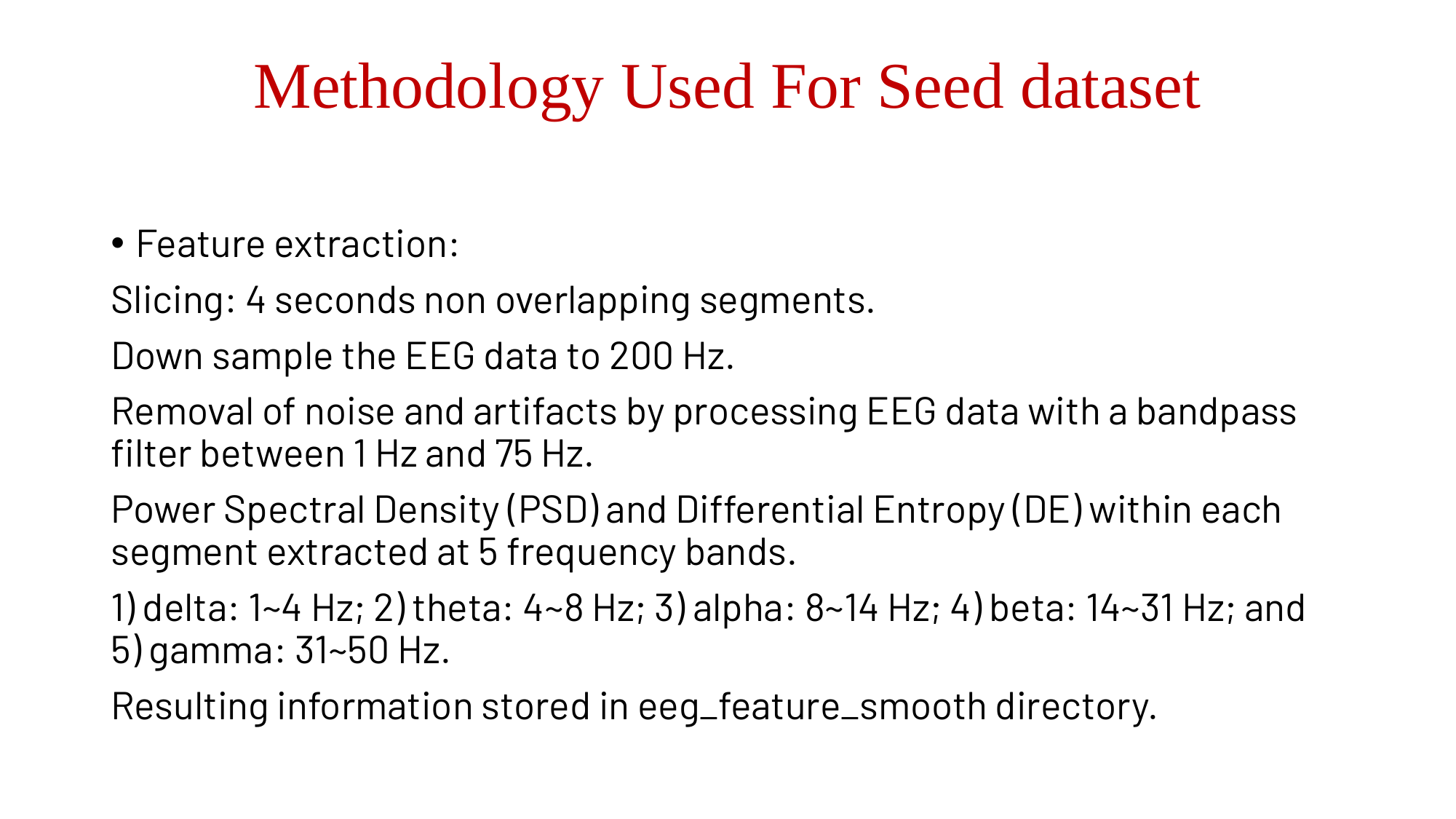

# Methodology Used For Seed dataset

Feature extraction:
Slicing: 4 seconds non overlapping segments.
Down sample the EEG data to 200 Hz.
Removal of noise and artifacts by processing EEG data with a bandpass filter between 1 Hz and 75 Hz.
Power Spectral Density (PSD) and Differential Entropy (DE) within each segment extracted at 5 frequency bands.
1) delta: 1~4 Hz; 2) theta: 4~8 Hz; 3) alpha: 8~14 Hz; 4) beta: 14~31 Hz; and 5) gamma: 31~50 Hz.
Resulting information stored in eeg_feature_smooth directory.